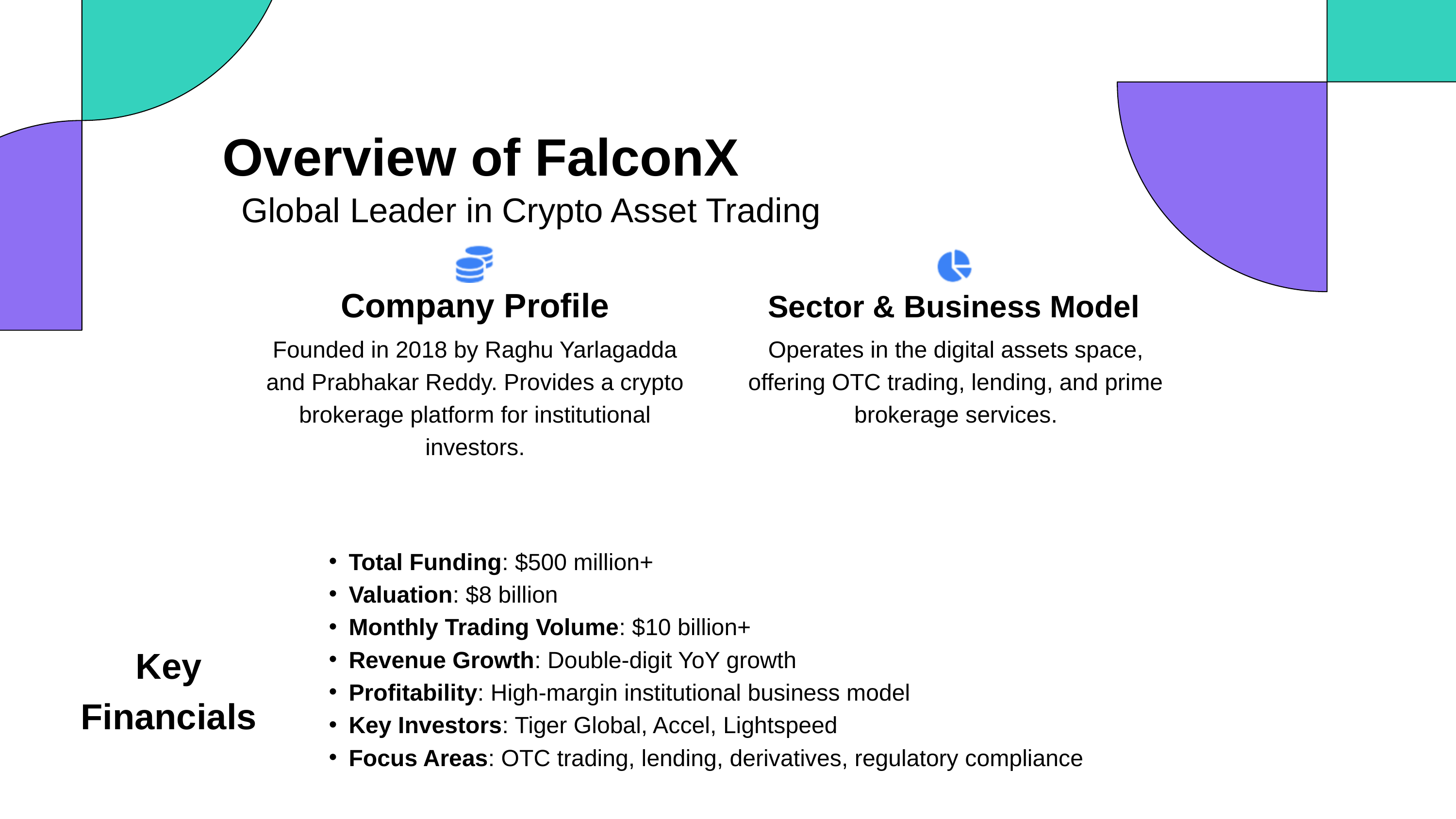

Overview of FalconX

Global Leader in Crypto Asset Trading

Company Profile
Sector & Business Model

Founded in 2018 by Raghu Yarlagadda and Prabhakar Reddy. Provides a crypto brokerage platform for institutional investors.
Operates in the digital assets space, offering OTC trading, lending, and prime brokerage services.
Total Funding: $500 million+
Valuation: $8 billion
Monthly Trading Volume: $10 billion+
Revenue Growth: Double-digit YoY growth
Profitability: High-margin institutional business model
Key Investors: Tiger Global, Accel, Lightspeed
Focus Areas: OTC trading, lending, derivatives, regulatory compliance
Key Financials